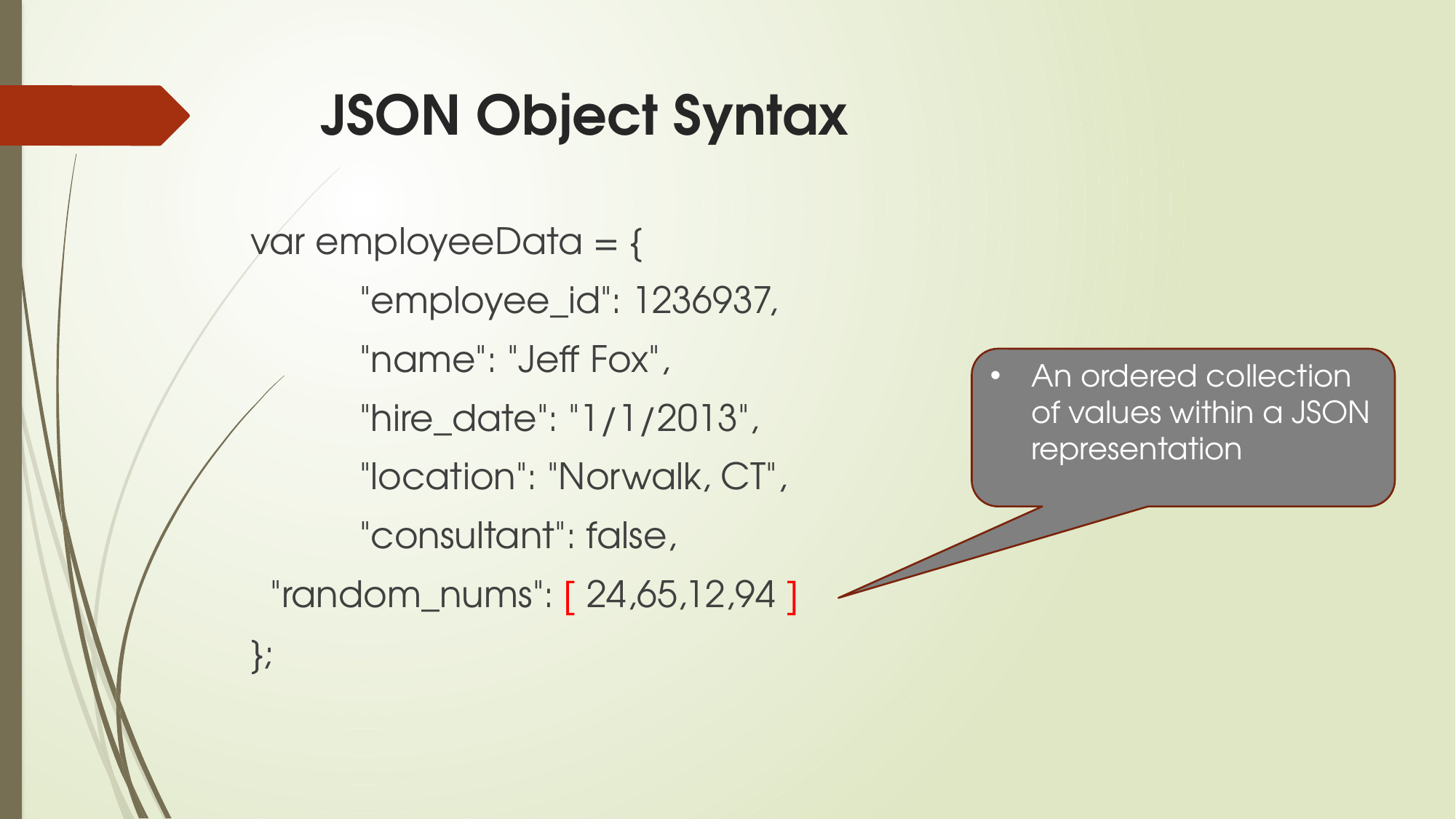

# JSON Object Syntax
var employeeData = {
	"employee_id": 1236937,
	"name": "Jeff Fox",
	"hire_date": "1/1/2013",
	"location": "Norwalk, CT",
	"consultant": false,
  "random_nums": [ 24,65,12,94 ]
};

An ordered collection of values within a JSON representation